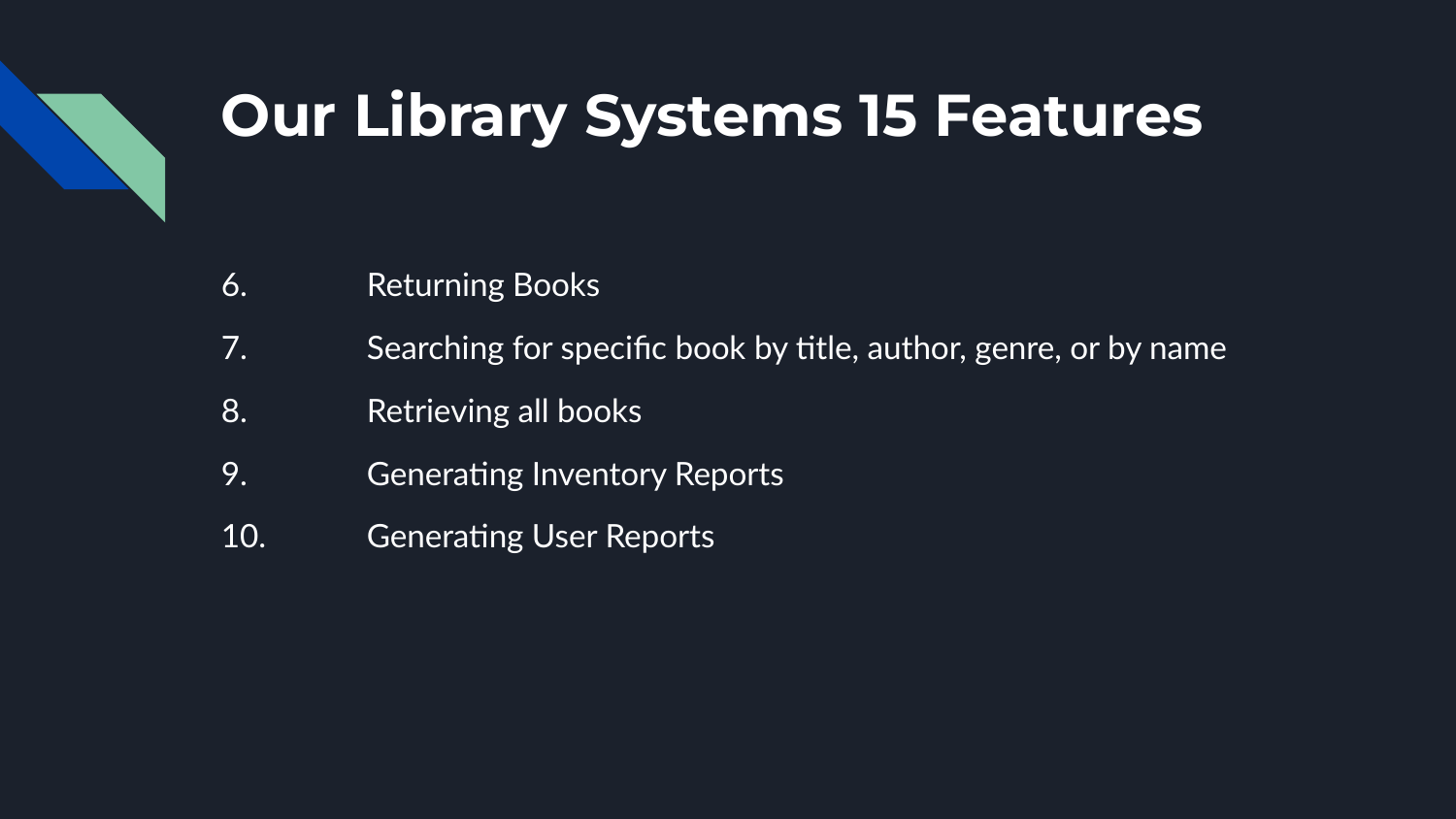

# Our Library Systems 15 Features

6.	Returning Books
7.	Searching for specific book by title, author, genre, or by name
8.	Retrieving all books
9.	Generating Inventory Reports
10.	Generating User Reports